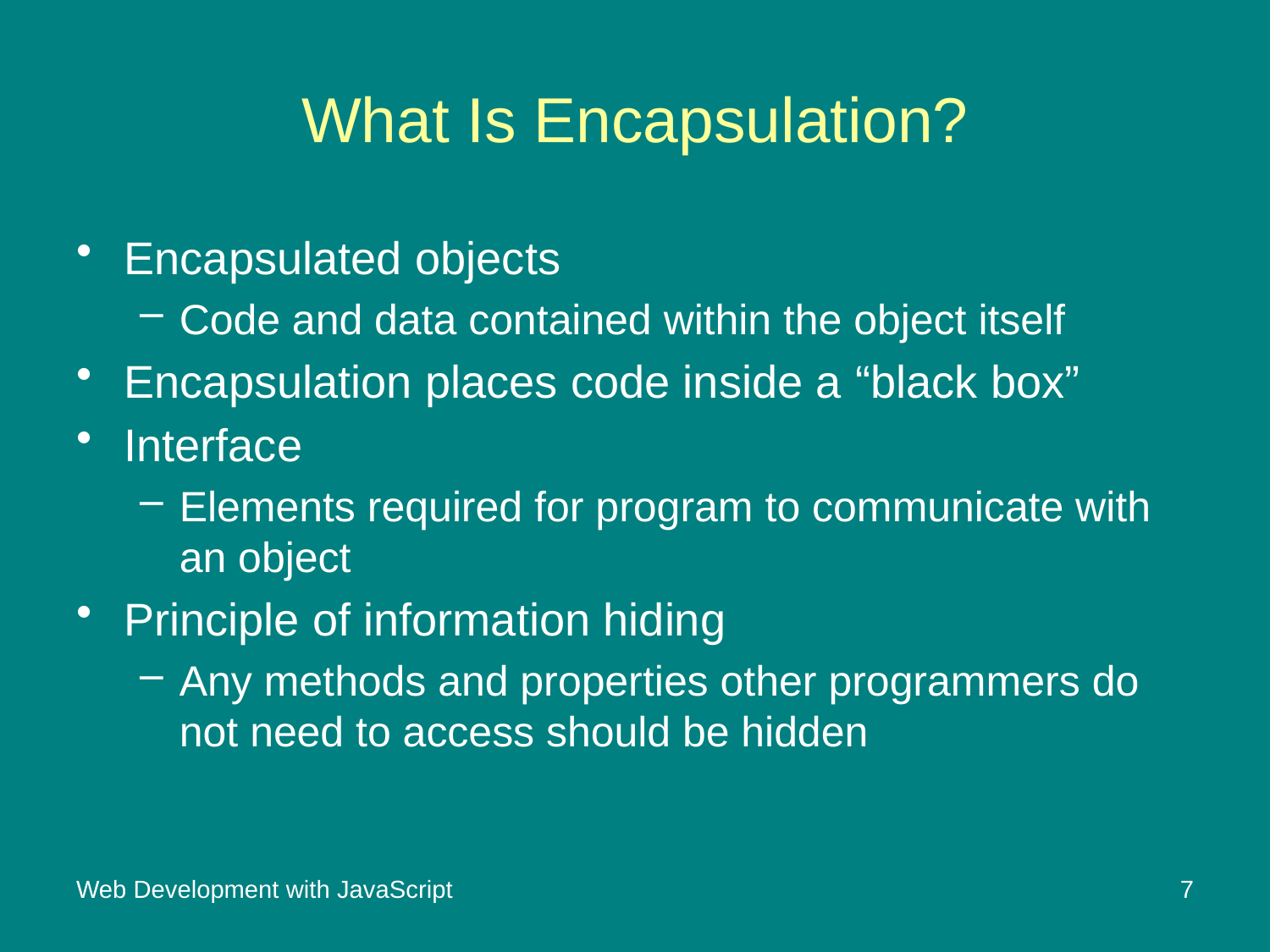

# What Is Encapsulation?
Encapsulated objects
Code and data contained within the object itself
Encapsulation places code inside a “black box”
Interface
Elements required for program to communicate with an object
Principle of information hiding
Any methods and properties other programmers do not need to access should be hidden

Web Development with JavaScript
7